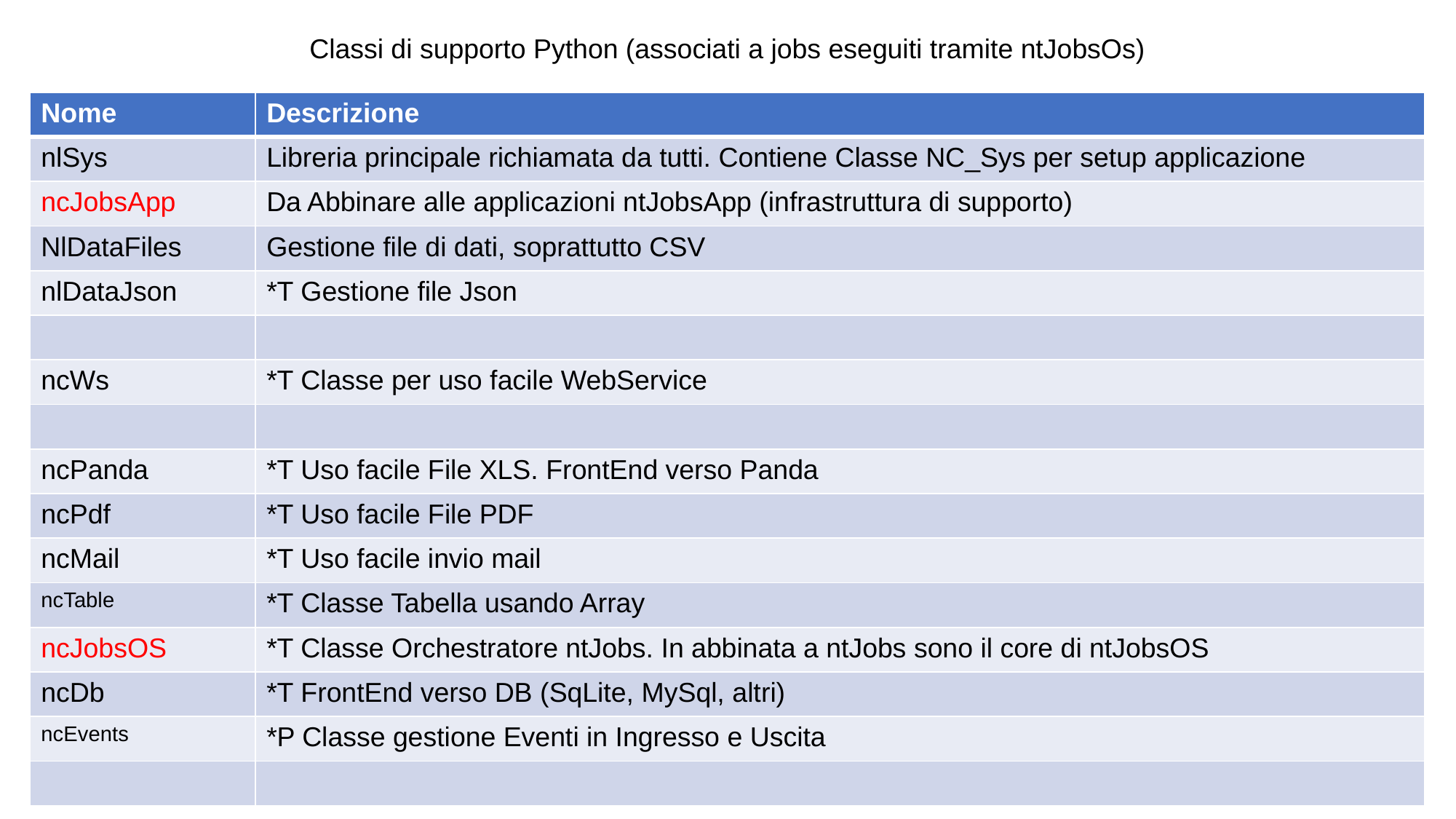

Classi di supporto Python (associati a jobs eseguiti tramite ntJobsOs)
| Nome | Descrizione |
| --- | --- |
| nlSys | Libreria principale richiamata da tutti. Contiene Classe NC\_Sys per setup applicazione |
| ncJobsApp | Da Abbinare alle applicazioni ntJobsApp (infrastruttura di supporto) |
| NlDataFiles | Gestione file di dati, soprattutto CSV |
| nlDataJson | \*T Gestione file Json |
|  |  |
| ncWs | \*T Classe per uso facile WebService |
|  |  |
| ncPanda | \*T Uso facile File XLS. FrontEnd verso Panda |
| ncPdf | \*T Uso facile File PDF |
| ncMail | \*T Uso facile invio mail |
| ncTable | \*T Classe Tabella usando Array |
| ncJobsOS | \*T Classe Orchestratore ntJobs. In abbinata a ntJobs sono il core di ntJobsOS |
| ncDb | \*T FrontEnd verso DB (SqLite, MySql, altri) |
| ncEvents | \*P Classe gestione Eventi in Ingresso e Uscita |
|  |  |